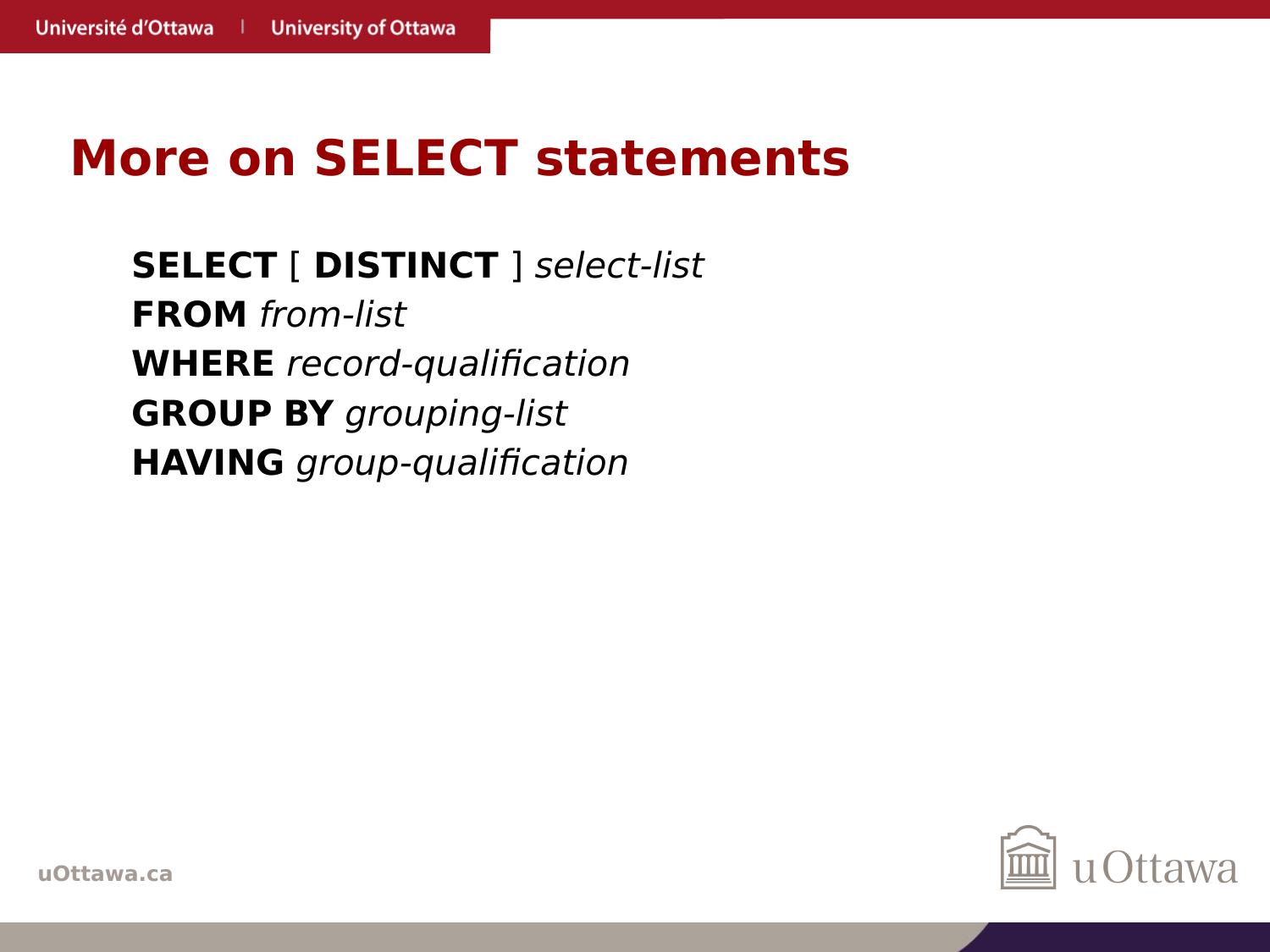

# More on SELECT statements
SELECT [ DISTINCT ] select-list
FROM from-list
WHERE record-qualification
GROUP BY grouping-list
HAVING group-qualification